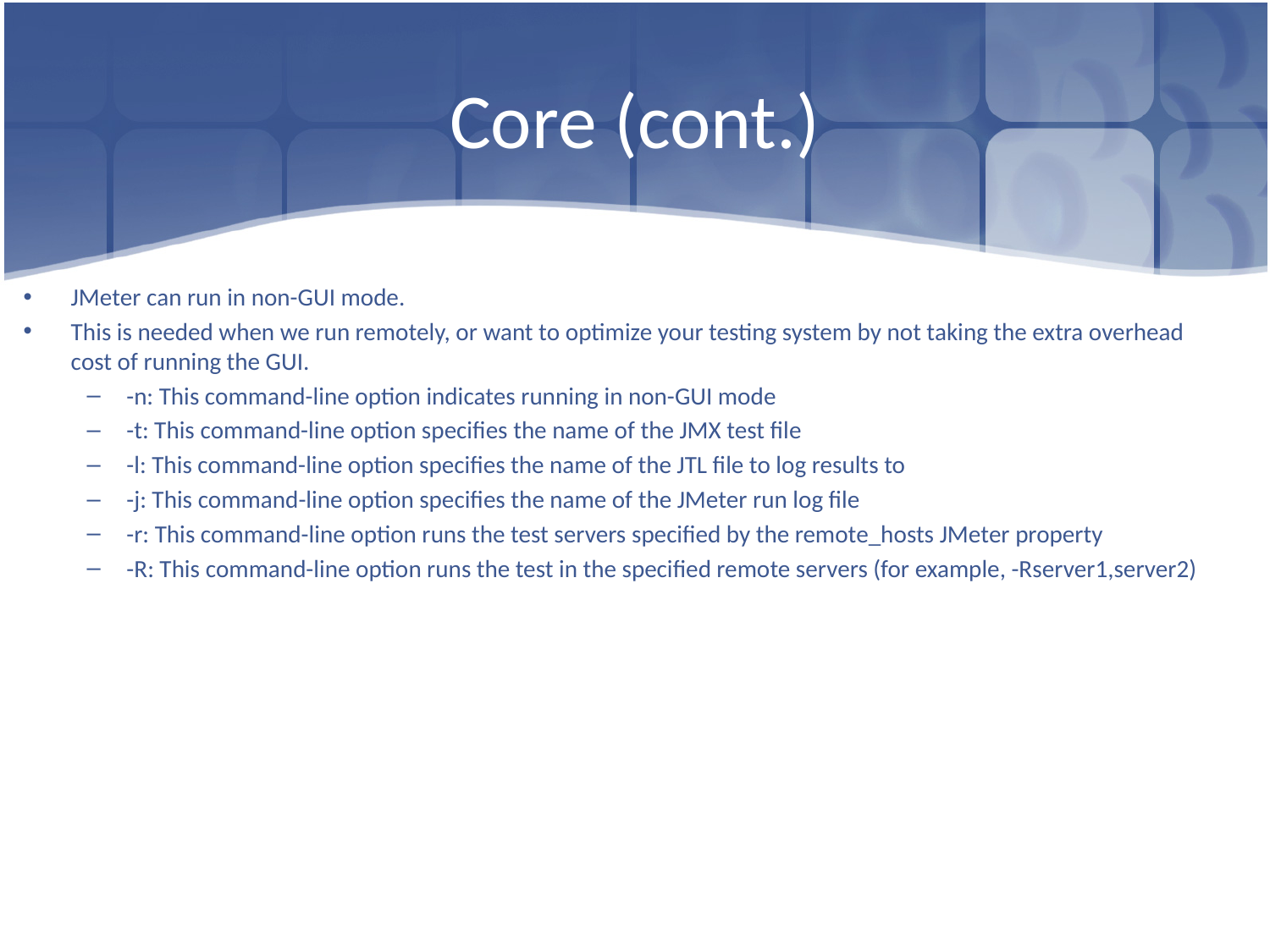

# Core (cont.)
JMeter can run in non-GUI mode.
This is needed when we run remotely, or want to optimize your testing system by not taking the extra overhead cost of running the GUI.
-n: This command-line option indicates running in non-GUI mode
-t: This command-line option specifies the name of the JMX test file
-l: This command-line option specifies the name of the JTL file to log results to
-j: This command-line option specifies the name of the JMeter run log file
-r: This command-line option runs the test servers specified by the remote_hosts JMeter property
-R: This command-line option runs the test in the specified remote servers (for example, -Rserver1,server2)